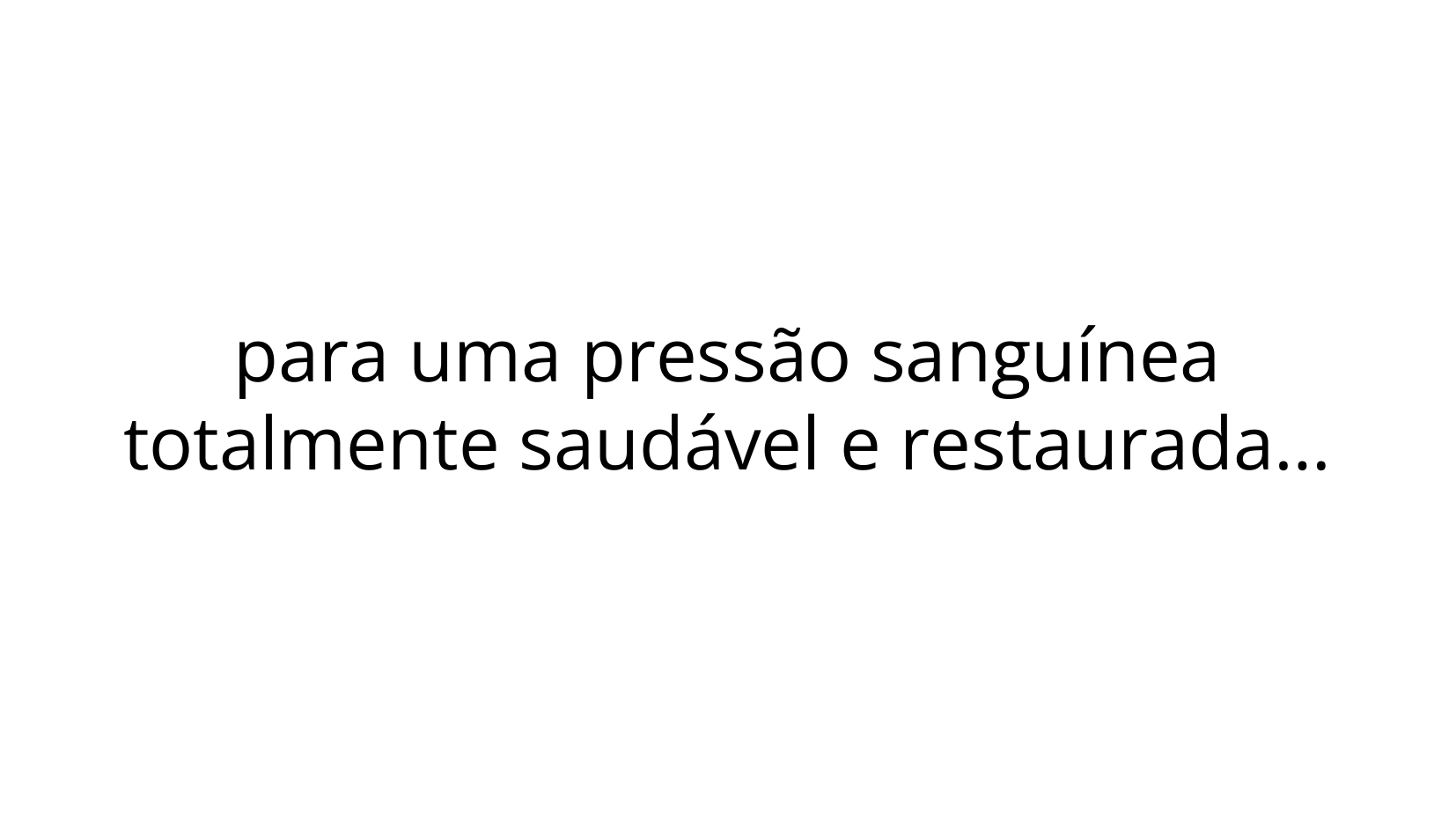

para uma pressão sanguínea totalmente saudável e restaurada…